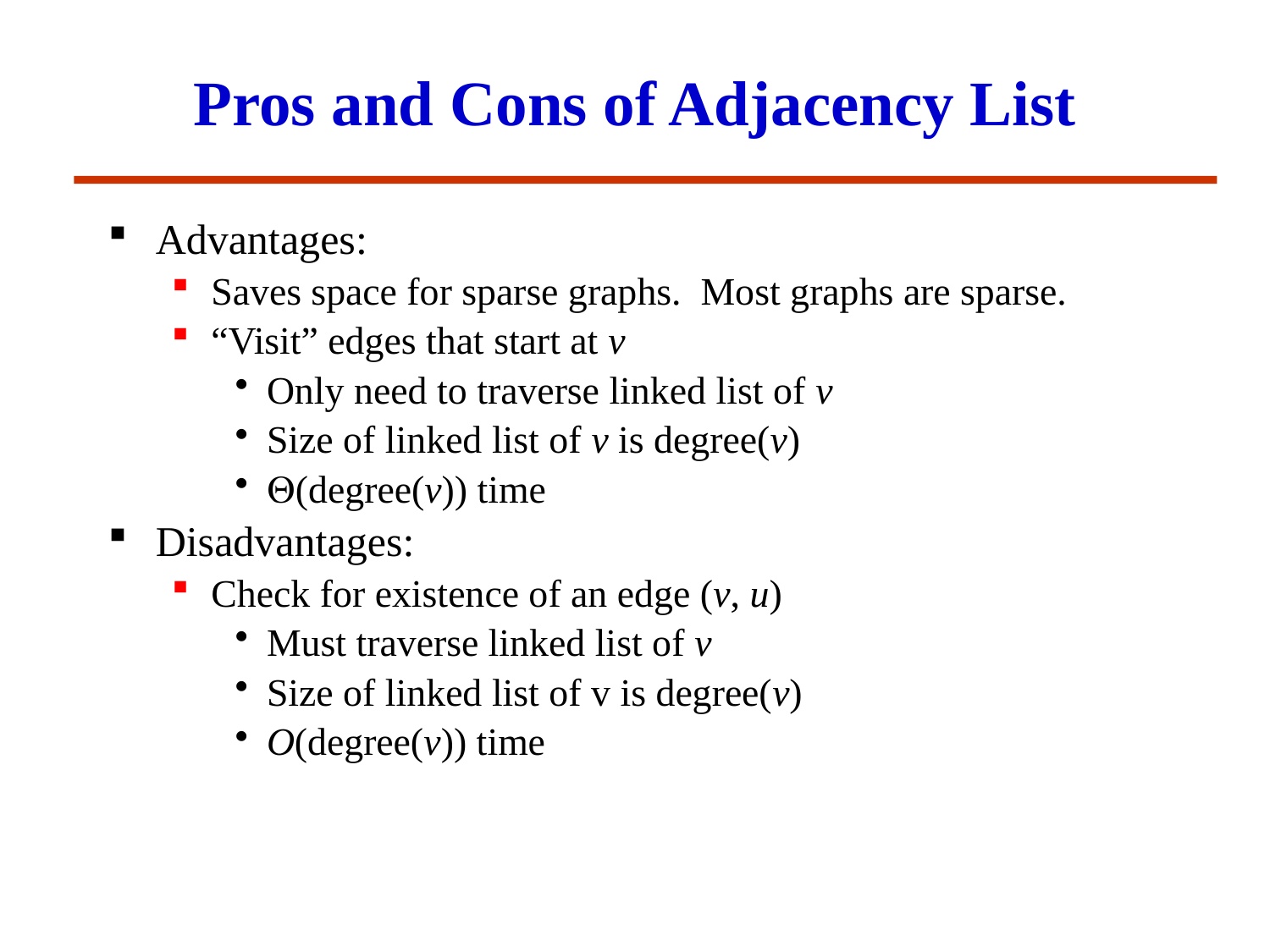

# Pros and Cons of Adjacency List
Advantages:
Saves space for sparse graphs.  Most graphs are sparse.
“Visit” edges that start at v
Only need to traverse linked list of v
Size of linked list of v is degree(v)
Θ(degree(v)) time
Disadvantages:
Check for existence of an edge (v, u)
Must traverse linked list of v
Size of linked list of v is degree(v)
O(degree(v)) time